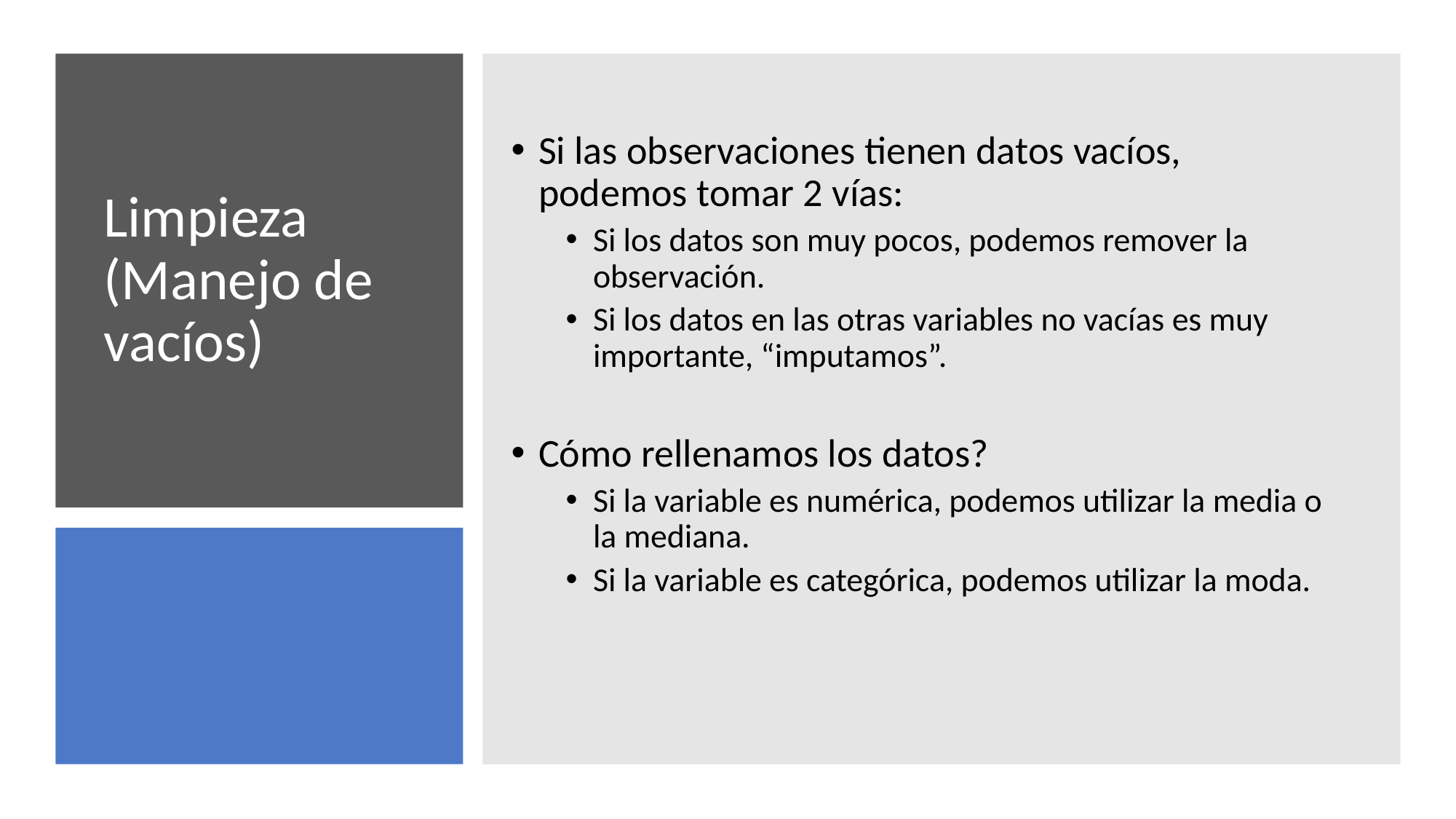

# Limpieza (Manejo de vacíos)
Si las observaciones tienen datos vacíos, podemos tomar 2 vías:
Si los datos son muy pocos, podemos remover la observación.
Si los datos en las otras variables no vacías es muy importante, “imputamos”.

Cómo rellenamos los datos?
Si la variable es numérica, podemos utilizar la media o la mediana.
Si la variable es categórica, podemos utilizar la moda.